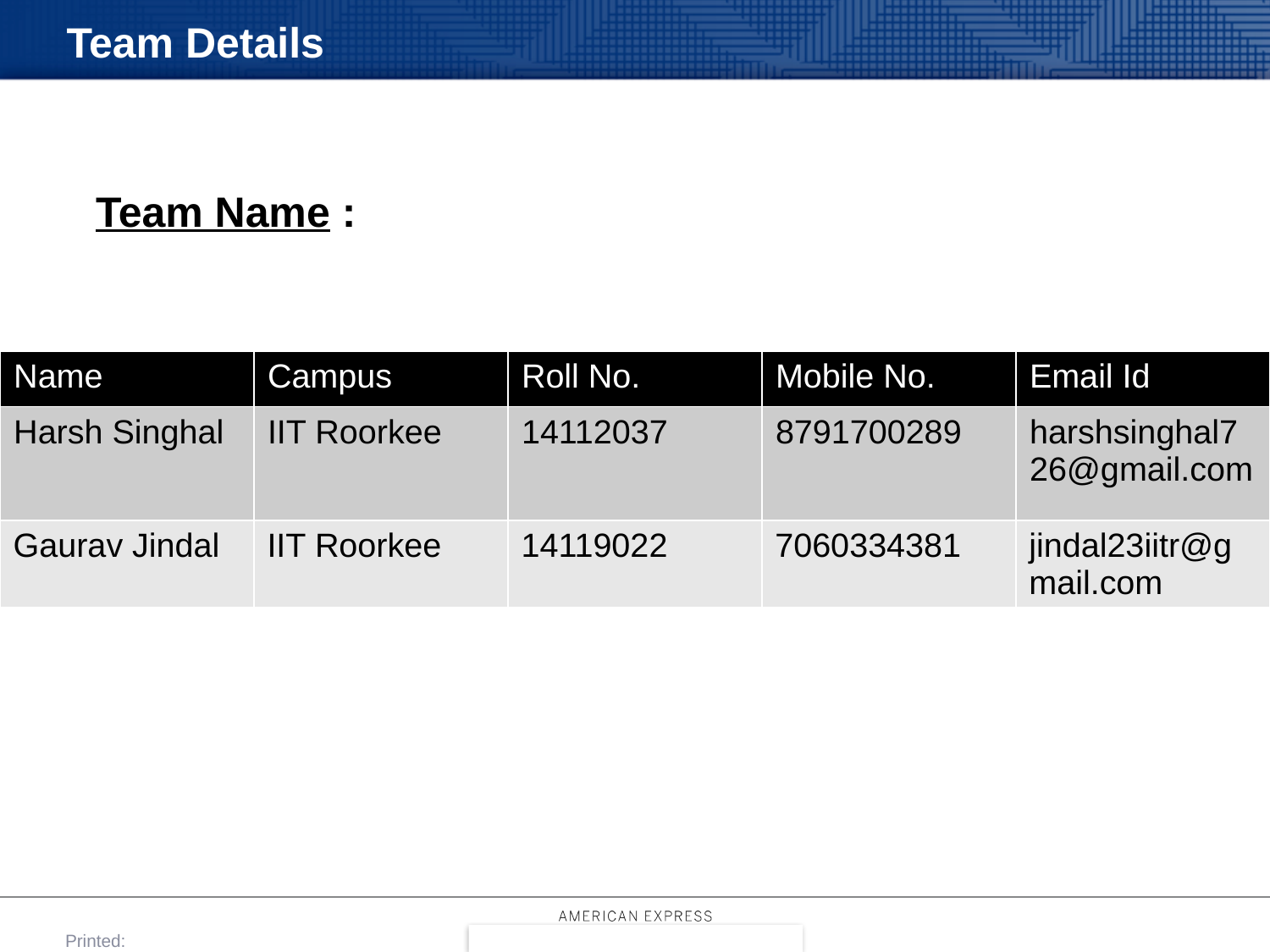

# Team Details
Team Name :
| Name | Campus | Roll No. | Mobile No. | Email Id |
| --- | --- | --- | --- | --- |
| Harsh Singhal | IIT Roorkee | 14112037 | 8791700289 | harshsinghal726@gmail.com |
| Gaurav Jindal | IIT Roorkee | 14119022 | 7060334381 | jindal23iitr@gmail.com |